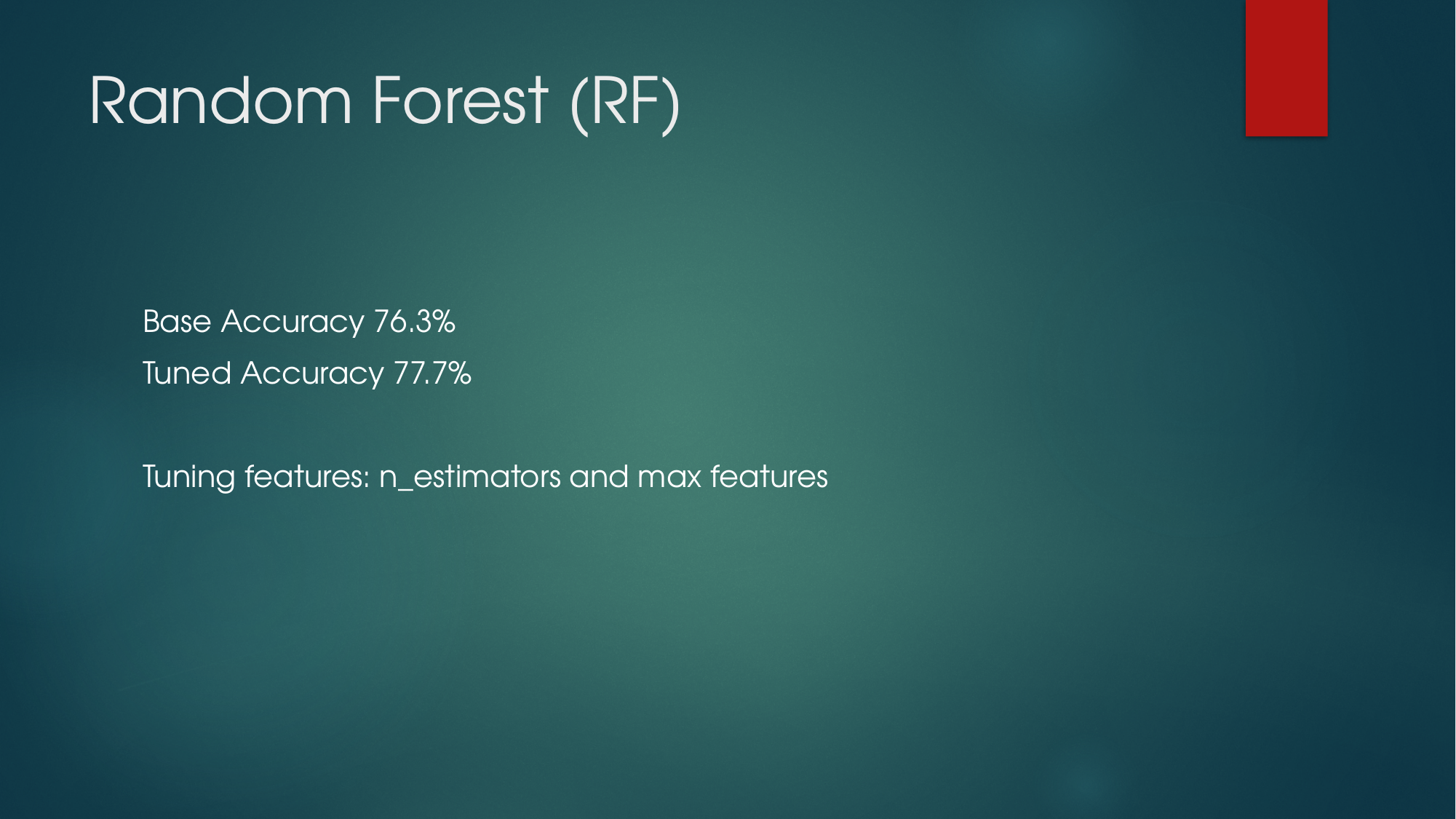

# Random Forest (RF)

Base Accuracy 76.3%
Tuned Accuracy 77.7%

Tuning features: n_estimators and max features